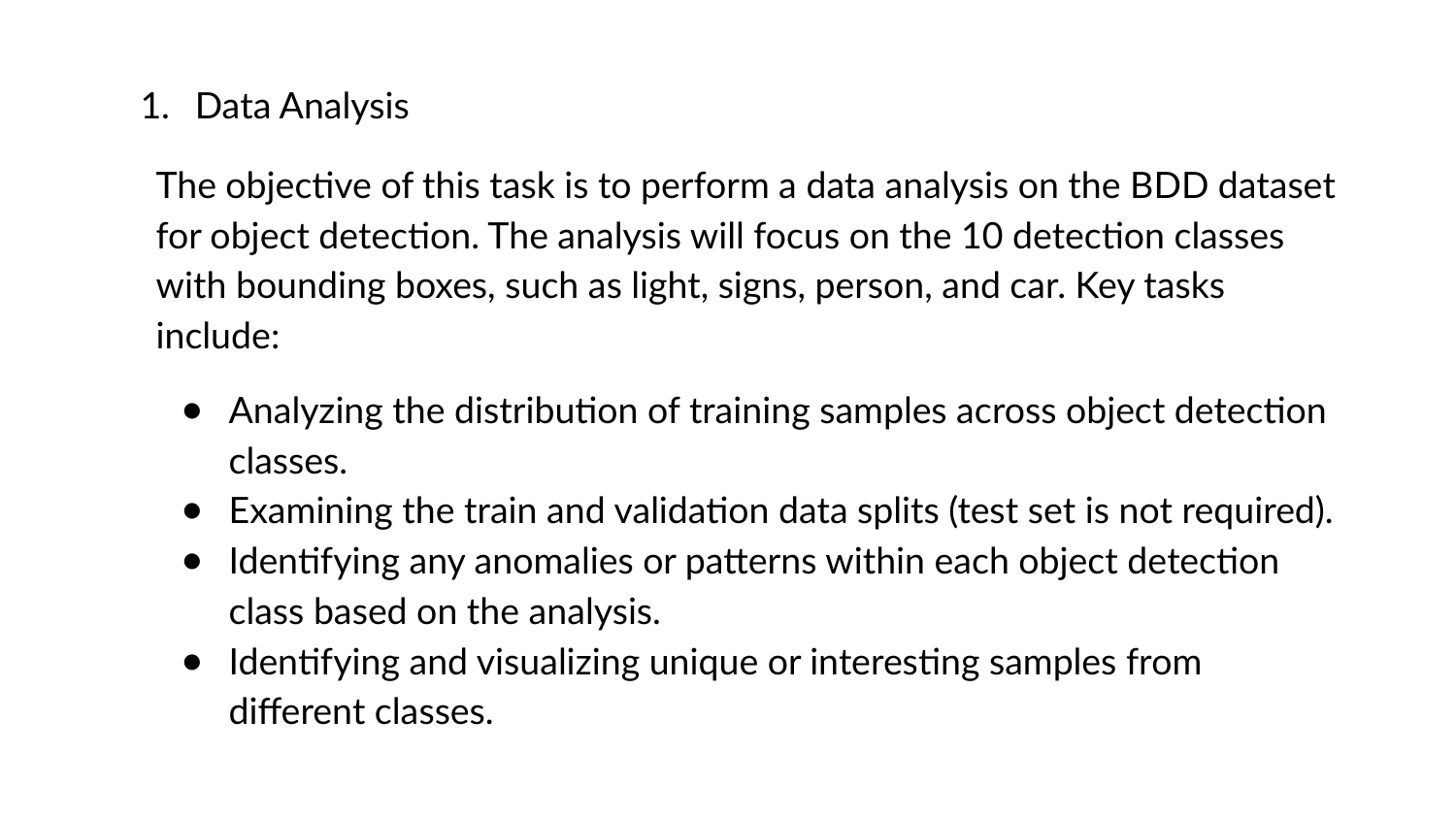

Data Analysis
The objective of this task is to perform a data analysis on the BDD dataset for object detection. The analysis will focus on the 10 detection classes with bounding boxes, such as light, signs, person, and car. Key tasks include:
Analyzing the distribution of training samples across object detection classes.
Examining the train and validation data splits (test set is not required).
Identifying any anomalies or patterns within each object detection class based on the analysis.
Identifying and visualizing unique or interesting samples from different classes.